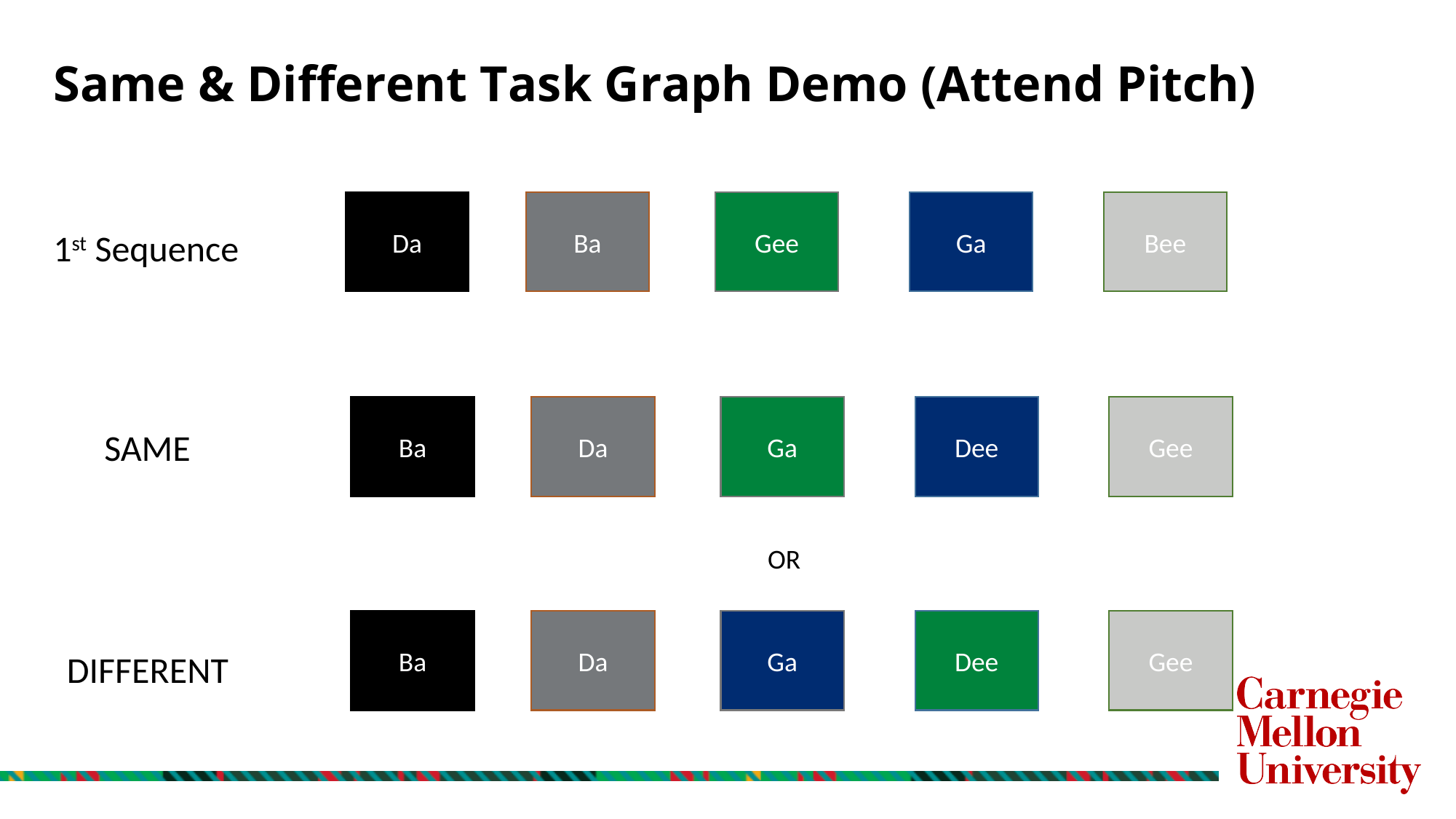

# Same & Different Task Graph Demo (Attend Pitch)
BAH
BAH
BAH
BAH
BAH
Da
Ba
Gee
Ga
Bee
1st Sequence
BAH
BAH
BAH
BAH
BAH
Ba
Da
Ga
Dee
Gee
SAME
OR
BAH
BAH
BAH
BAH
BAH
Ba
Da
Ga
Dee
Gee
DIFFERENT